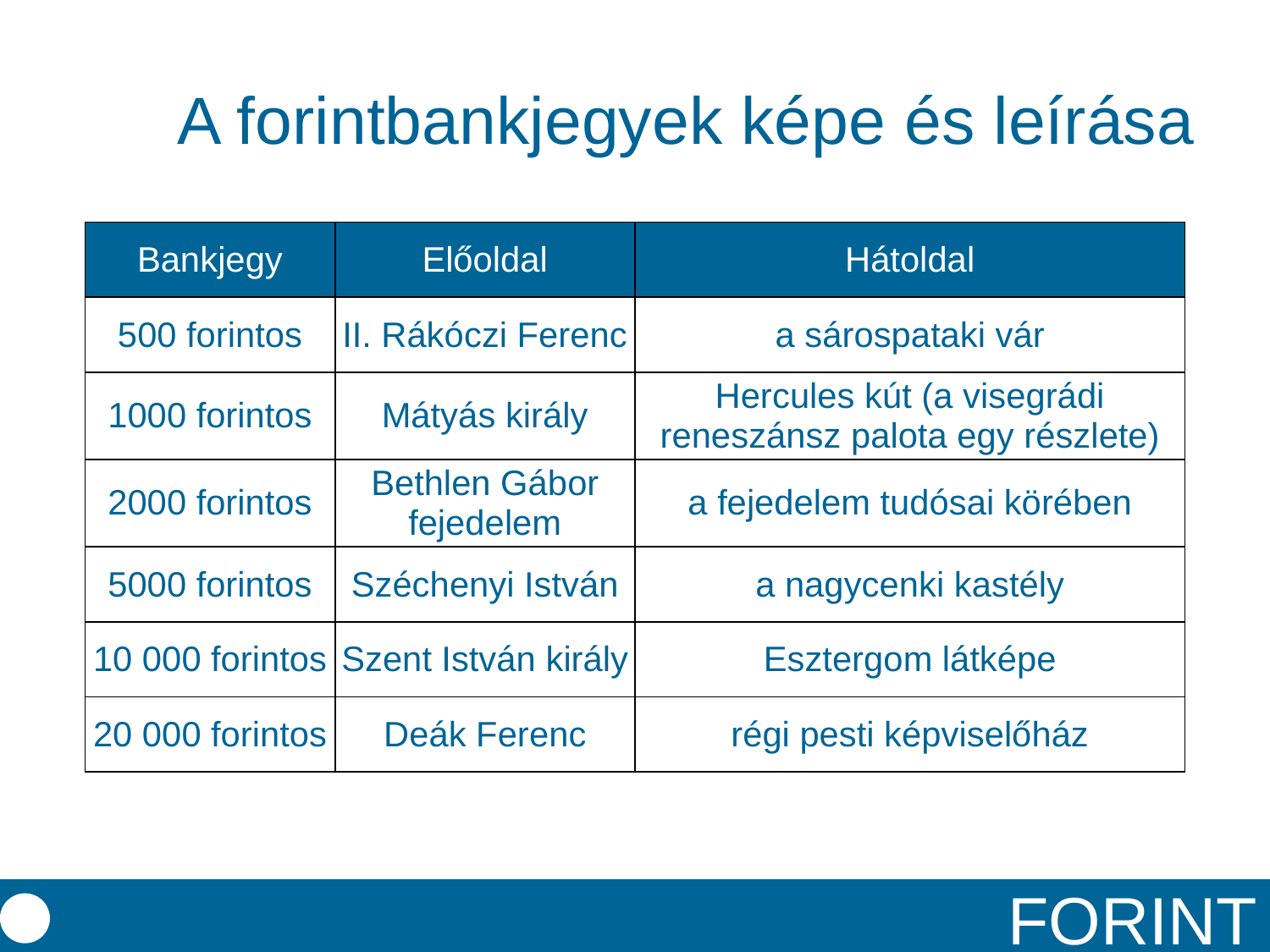

# A forintbankjegyek képe és leírása
| Bankjegy | Előoldal | Hátoldal |
| --- | --- | --- |
| 500 forintos | II. Rákóczi Ferenc | a sárospataki vár |
| 1000 forintos | Mátyás király | Hercules kút (a visegrádi reneszánsz palota egy részlete) |
| 2000 forintos | Bethlen Gábor fejedelem | a fejedelem tudósai körében |
| 5000 forintos | Széchenyi István | a nagycenki kastély |
| 10 000 forintos | Szent István király | Esztergom látképe |
| 20 000 forintos | Deák Ferenc | régi pesti képviselőház |